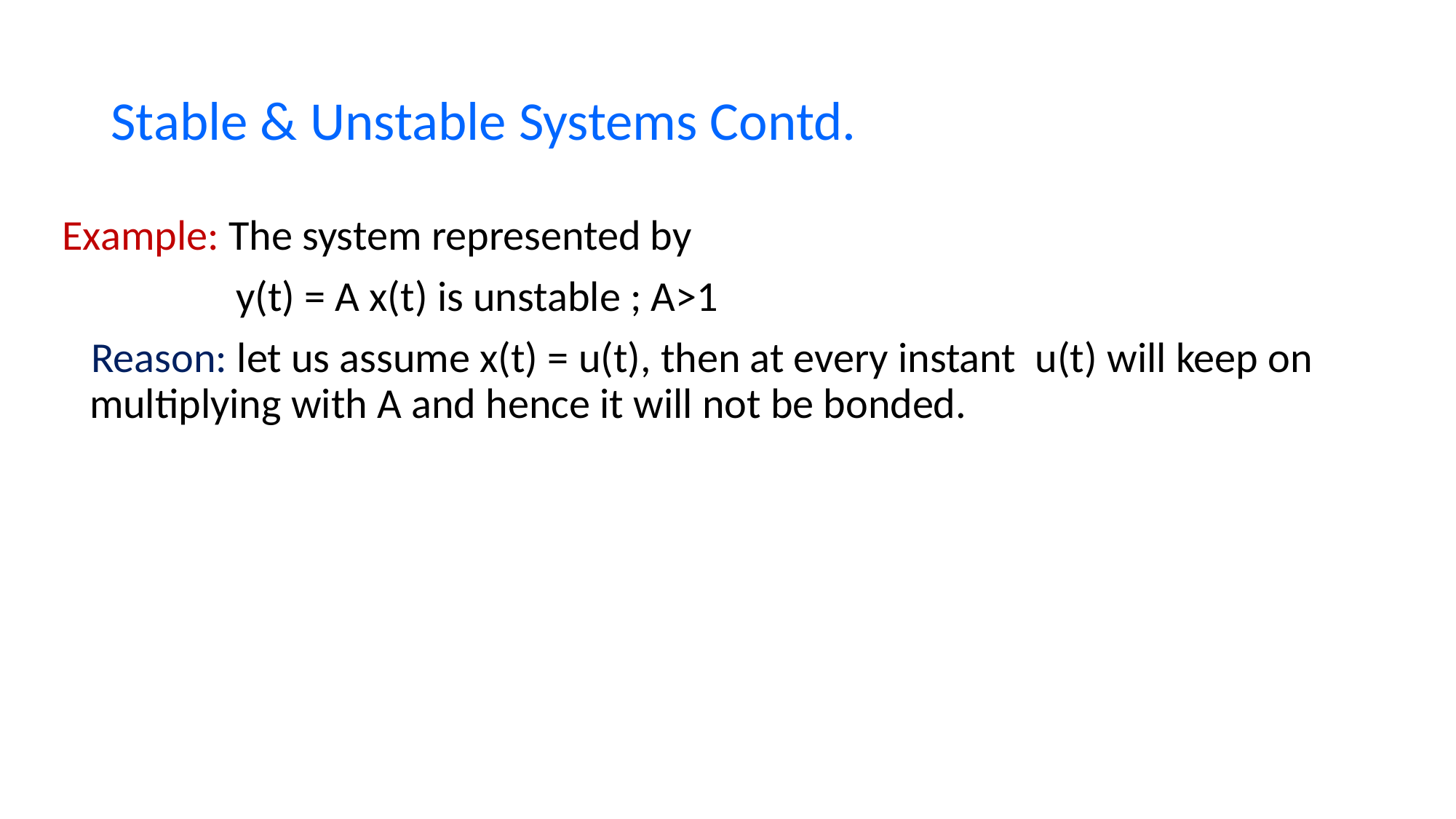

# Stable & Unstable Systems Contd.
Example: The system represented by
                  y(t) = A x(t) is unstable ; A˃1
   Reason: let us assume x(t) = u(t), then at every instant  u(t) will keep on multiplying with A and hence it will not be bonded.